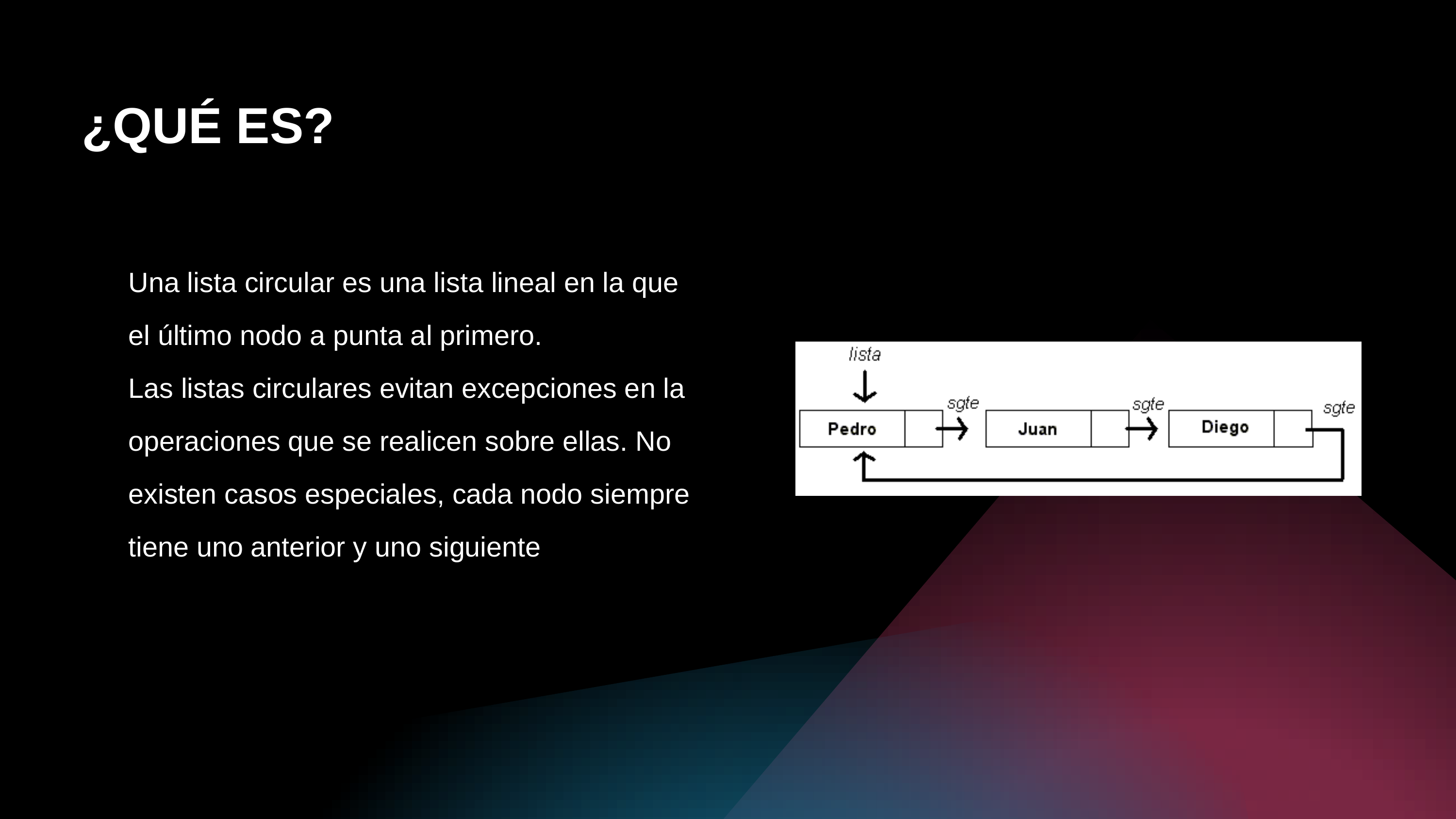

Cuando se necesita recorrer continuamente los elementos sin un punto final
¿QUÉ ES?
Una lista circular es una lista lineal en la que el último nodo a punta al primero.
Las listas circulares evitan excepciones en la operaciones que se realicen sobre ellas. No existen casos especiales, cada nodo siempre tiene uno anterior y uno siguiente